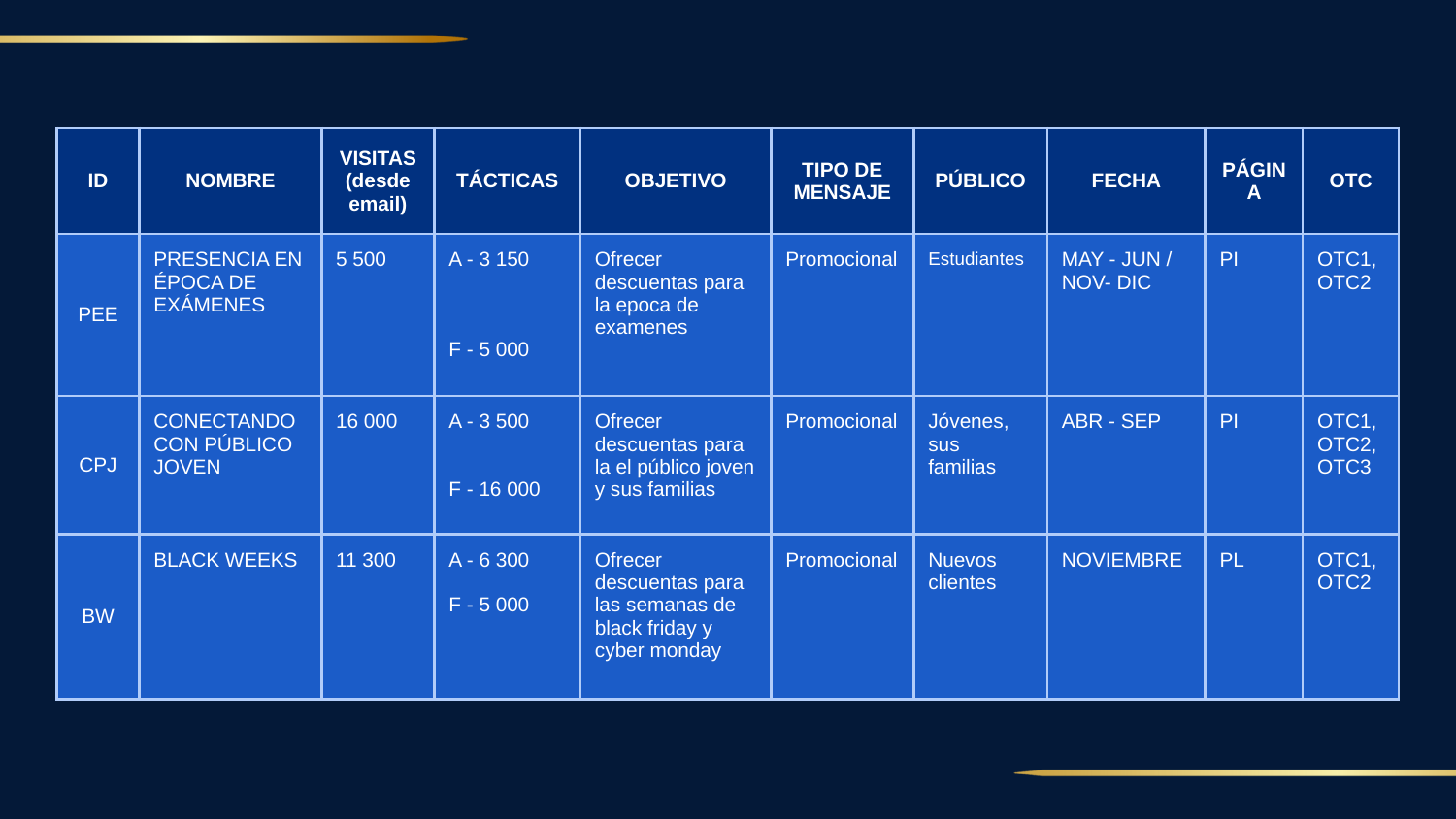

| ID | NOMBRE | VISITAS (desde email) | TÁCTICAS | OBJETIVO | TIPO DE MENSAJE | PÚBLICO | FECHA | PÁGINA | OTC |
| --- | --- | --- | --- | --- | --- | --- | --- | --- | --- |
| PEE | PRESENCIA EN ÉPOCA DE EXÁMENES | 5 500 | A - 3 150 F - 5 000 | Ofrecer descuentas para la epoca de examenes | Promocional | Estudiantes | MAY - JUN / NOV- DIC | PI | OTC1, OTC2 |
| CPJ | CONECTANDO CON PÚBLICO JOVEN | 16 000 | A - 3 500 F - 16 000 | Ofrecer descuentas para la el público joven y sus familias | Promocional | Jóvenes, sus familias | ABR - SEP | PI | OTC1, OTC2, OTC3 |
| BW | BLACK WEEKS | 11 300 | A - 6 300 F - 5 000 | Ofrecer descuentas para las semanas de black friday y cyber monday | Promocional | Nuevos clientes | NOVIEMBRE | PL | OTC1, OTC2 |